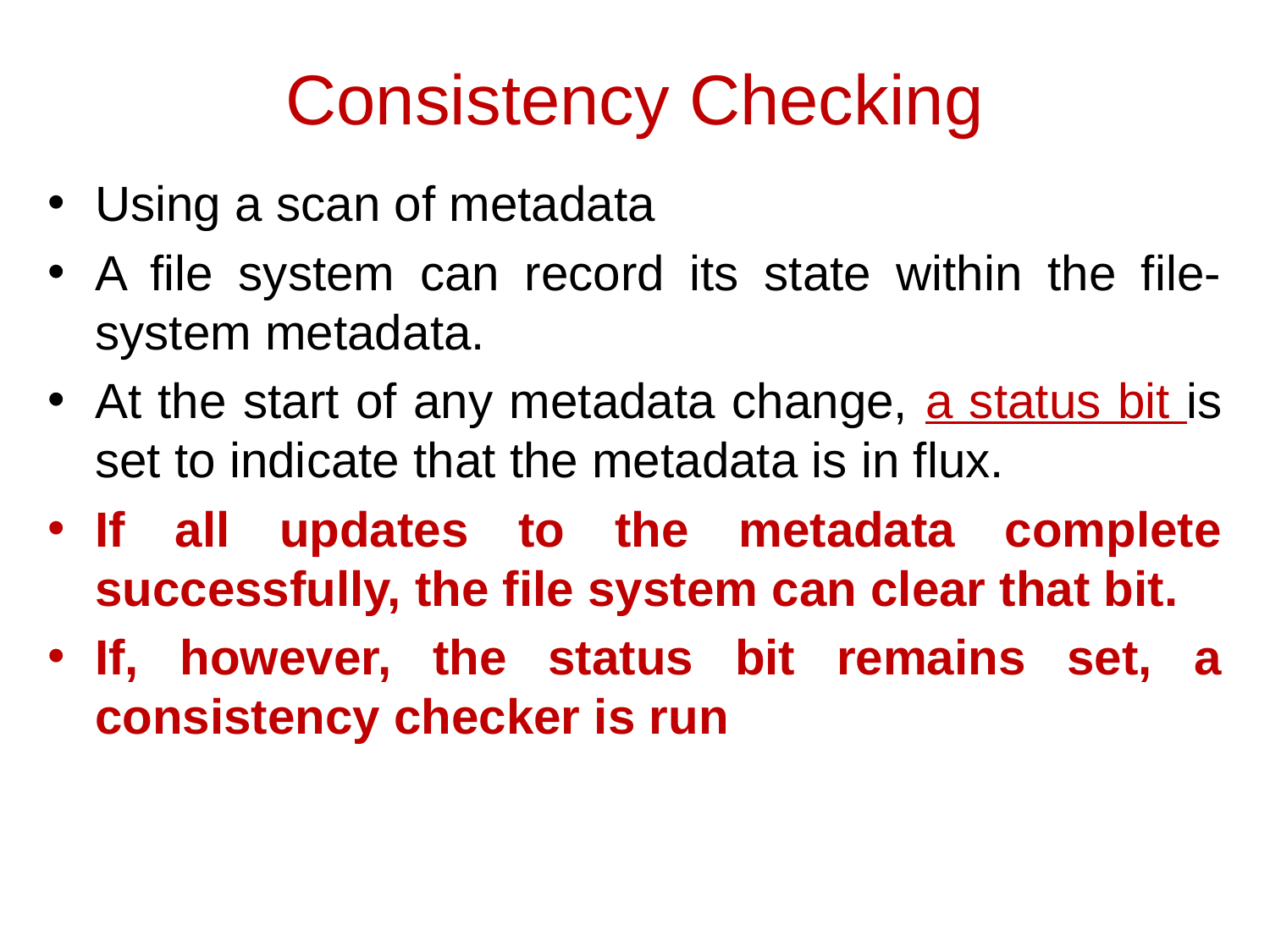

Consistency Checking
Using a scan of metadata
A file system can record its state within the file-system metadata.
At the start of any metadata change, a status bit is set to indicate that the metadata is in flux.
If all updates to the metadata complete successfully, the file system can clear that bit.
If, however, the status bit remains set, a consistency checker is run